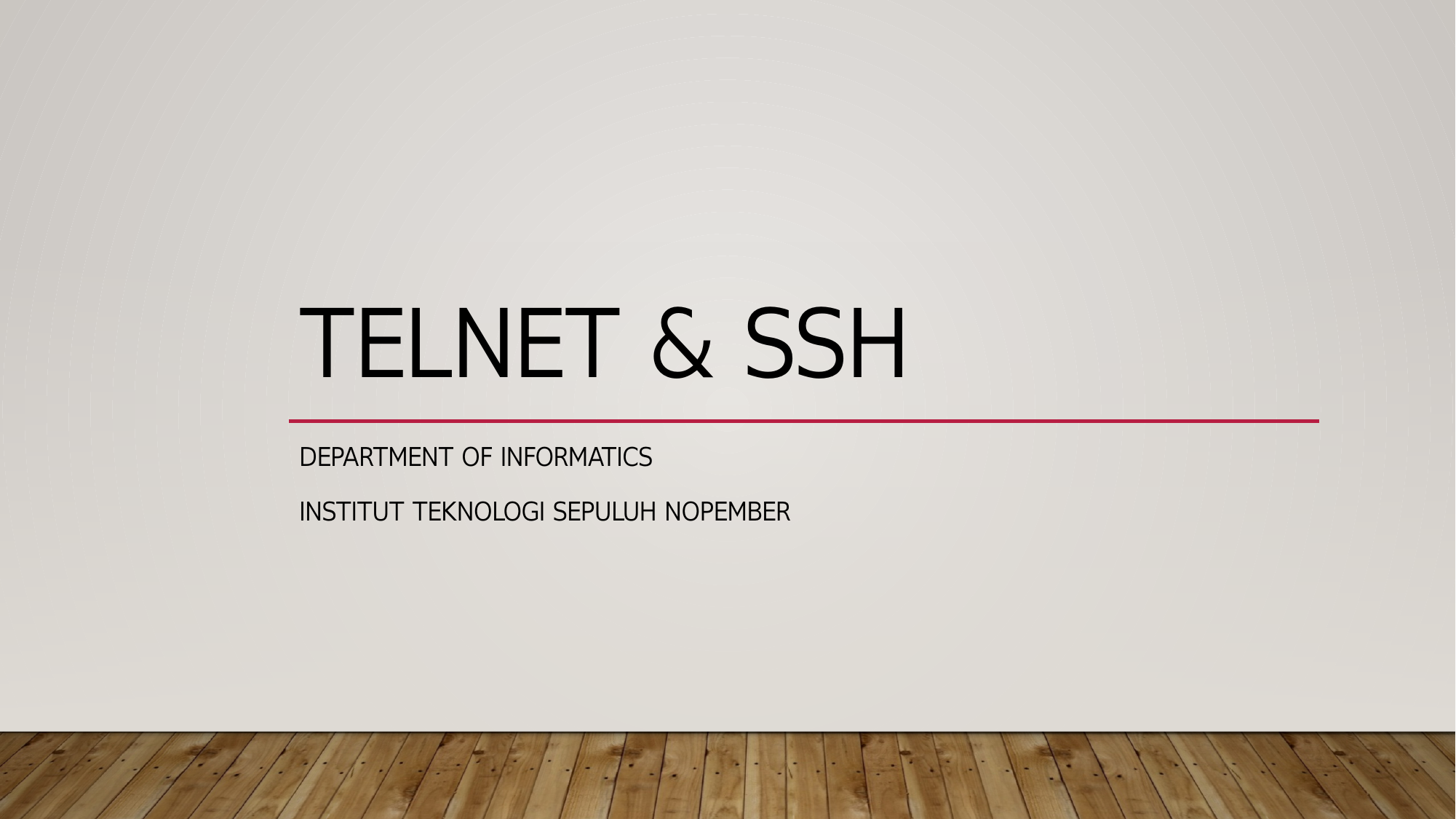

# Telnet & ssh
Department of informatics
Institut teknologi sepuluh nopember